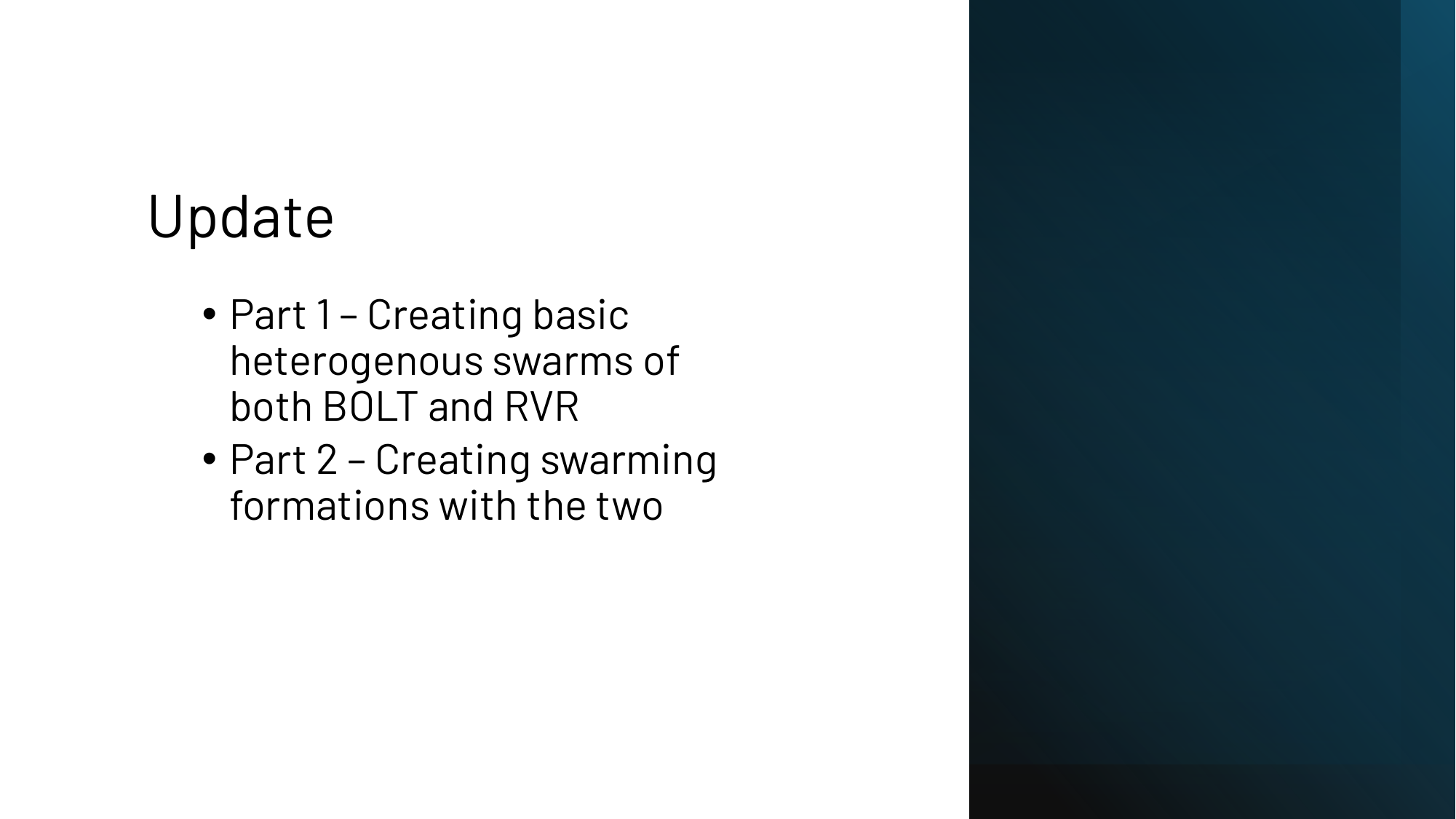

# Update
Part 1 – Creating basic heterogenous swarms of both BOLT and RVR
Part 2 – Creating swarming formations with the two